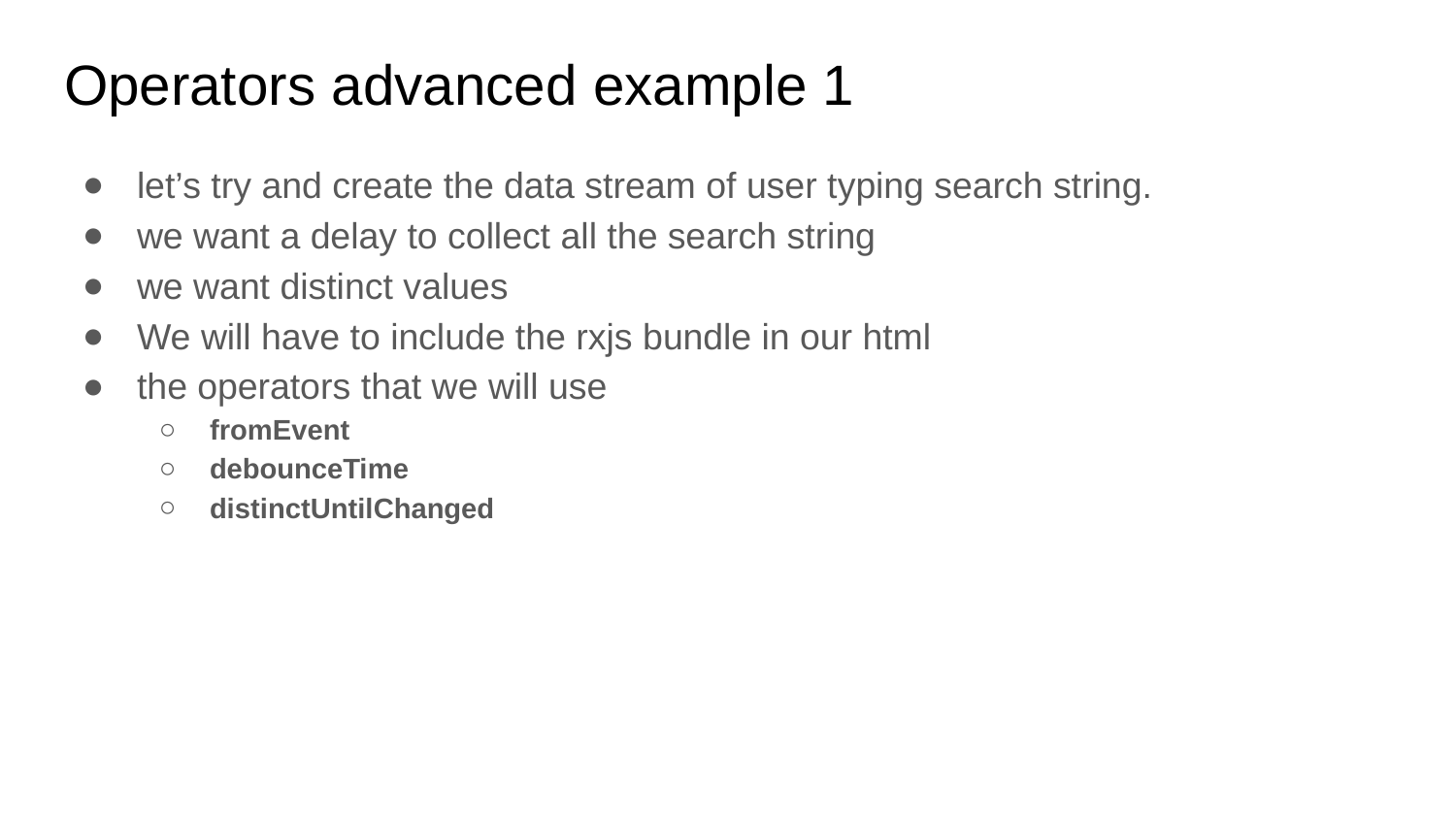

# Operators advanced example 1
let’s try and create the data stream of user typing search string.
we want a delay to collect all the search string
we want distinct values
We will have to include the rxjs bundle in our html
the operators that we will use
fromEvent
debounceTime
distinctUntilChanged